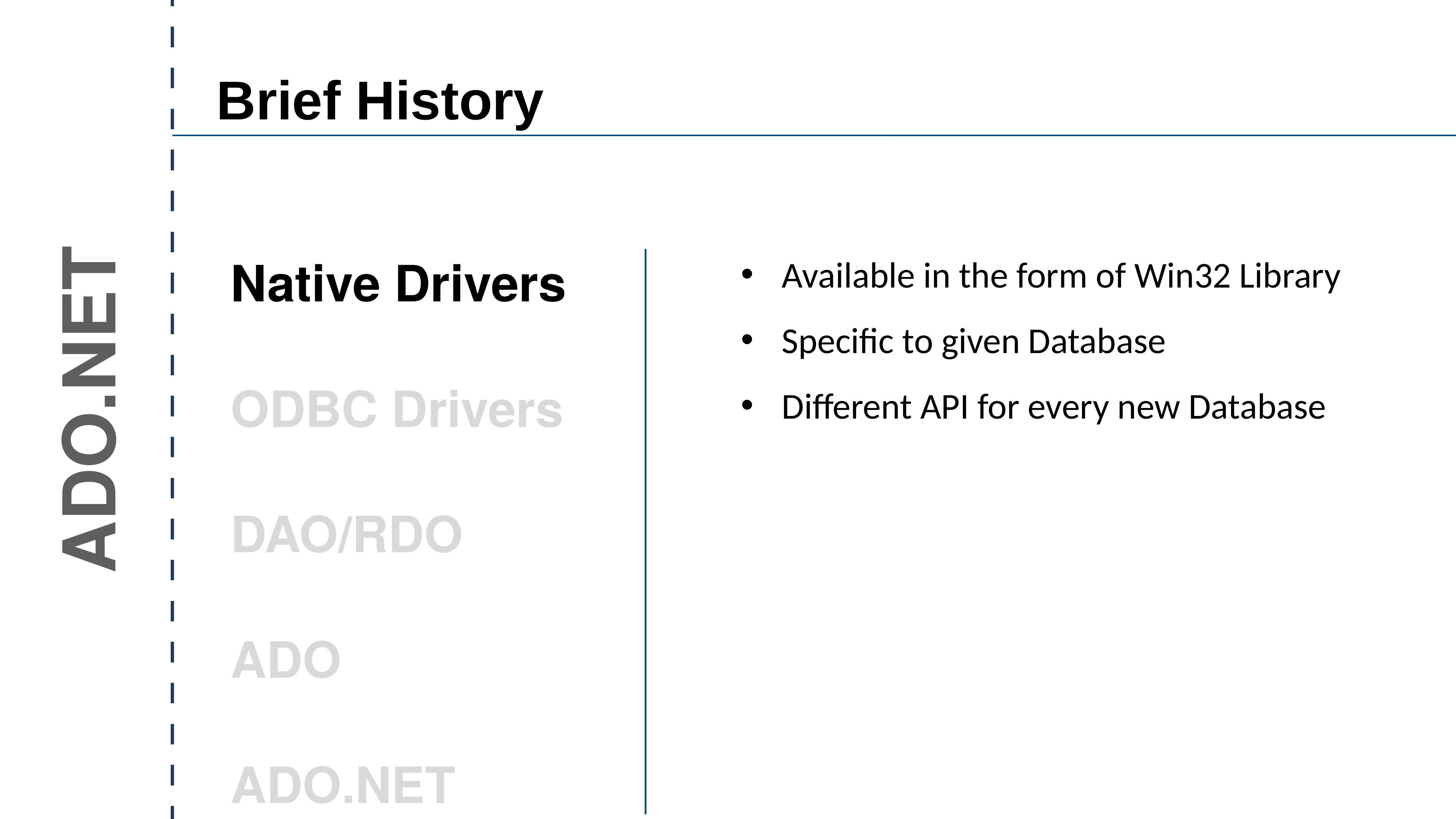

Brief History

Native Drivers
ODBC Drivers
DAO/RDO
ADO
ADO.NET
Available in the form of Win32 Library
Specific to given Database
Different API for every new Database
ADO.NET